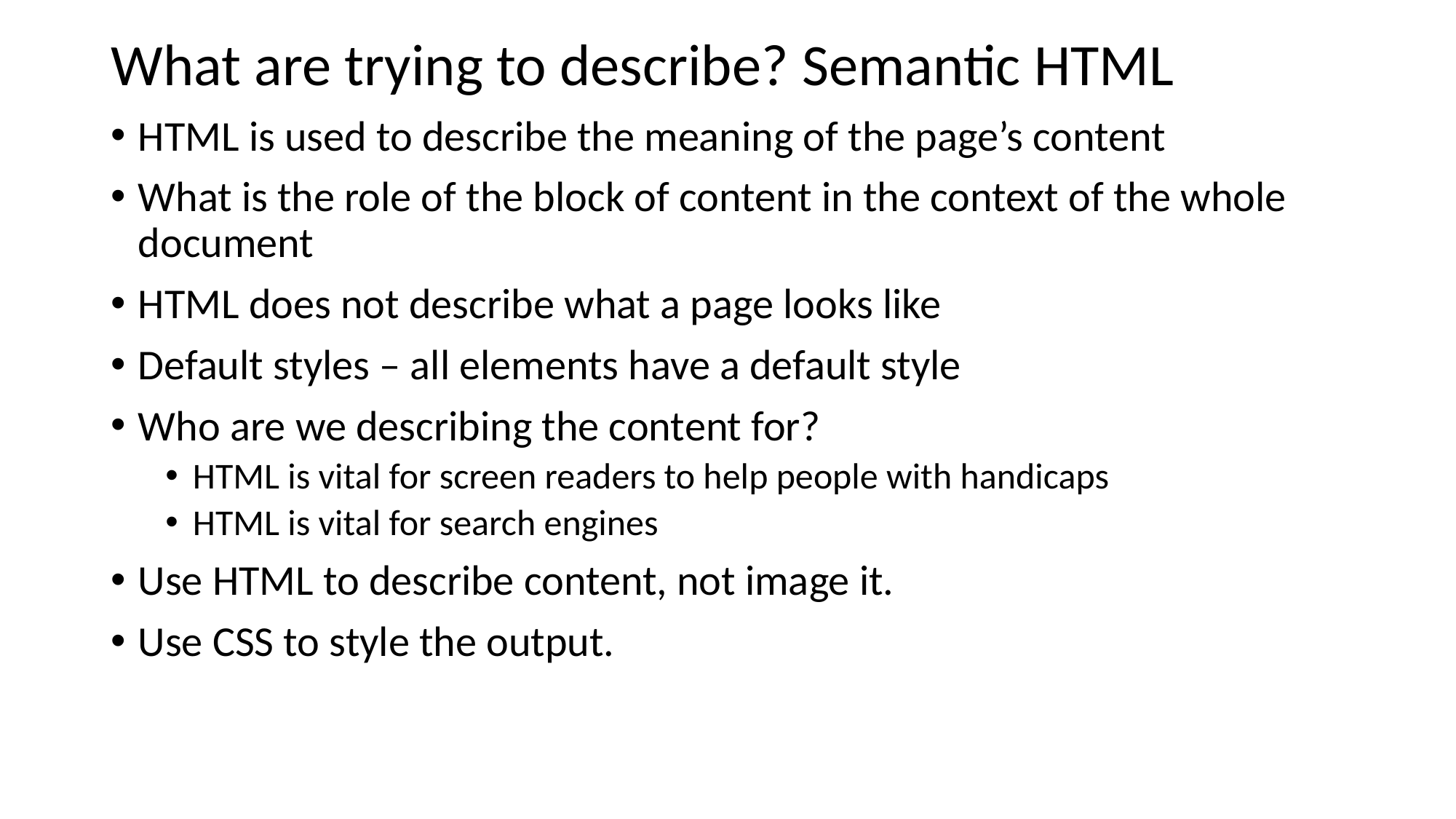

# What are trying to describe? Semantic HTML
HTML is used to describe the meaning of the page’s content
What is the role of the block of content in the context of the whole document
HTML does not describe what a page looks like
Default styles – all elements have a default style
Who are we describing the content for?
HTML is vital for screen readers to help people with handicaps
HTML is vital for search engines
Use HTML to describe content, not image it.
Use CSS to style the output.